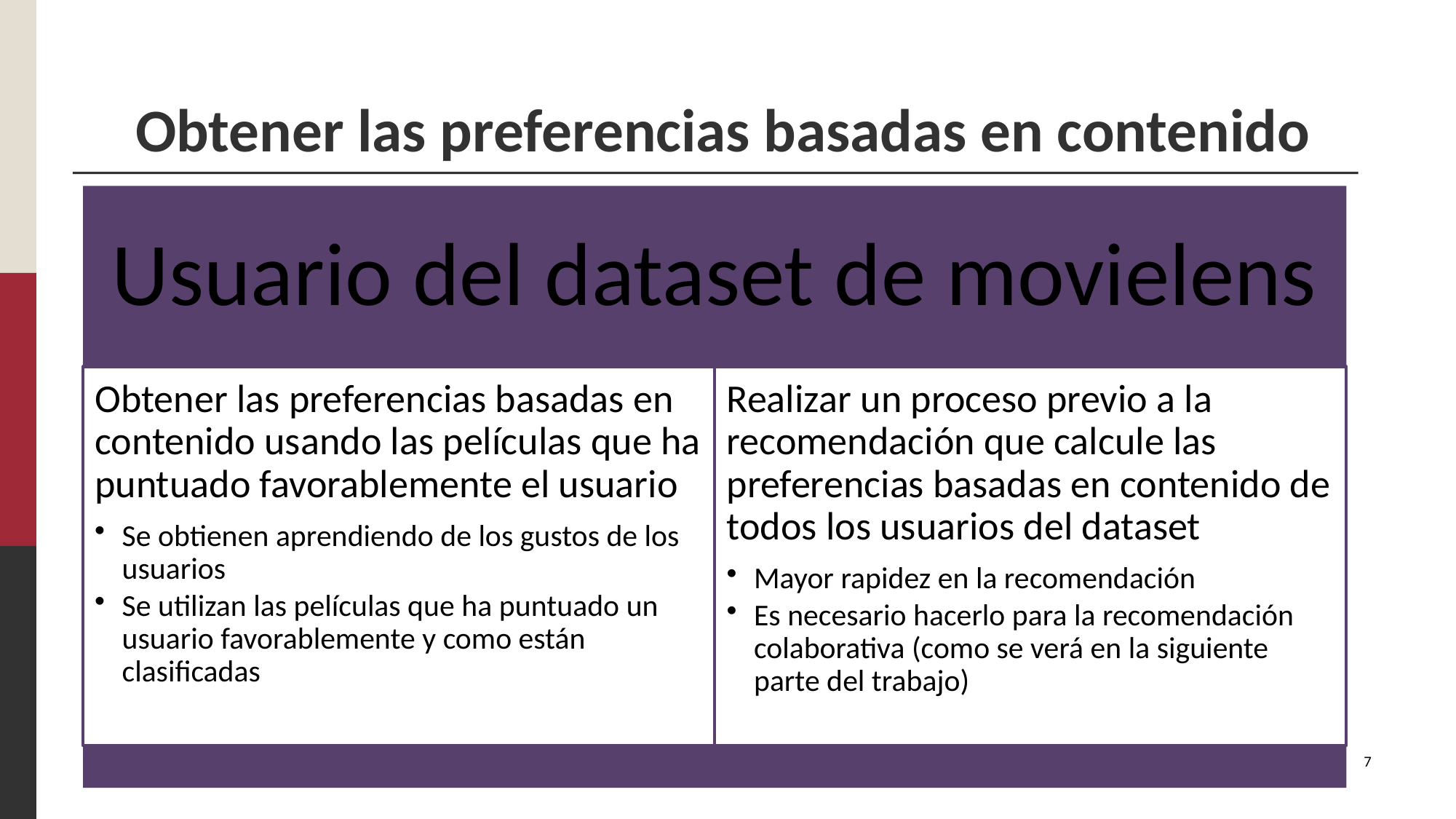

# Obtener las preferencias basadas en contenido
Usuario del dataset de movielens
Obtener las preferencias basadas en contenido usando las películas que ha puntuado favorablemente el usuario
Se obtienen aprendiendo de los gustos de los usuarios
Se utilizan las películas que ha puntuado un usuario favorablemente y como están clasificadas
Realizar un proceso previo a la recomendación que calcule las preferencias basadas en contenido de todos los usuarios del dataset
Mayor rapidez en la recomendación
Es necesario hacerlo para la recomendación colaborativa (como se verá en la siguiente parte del trabajo)
7